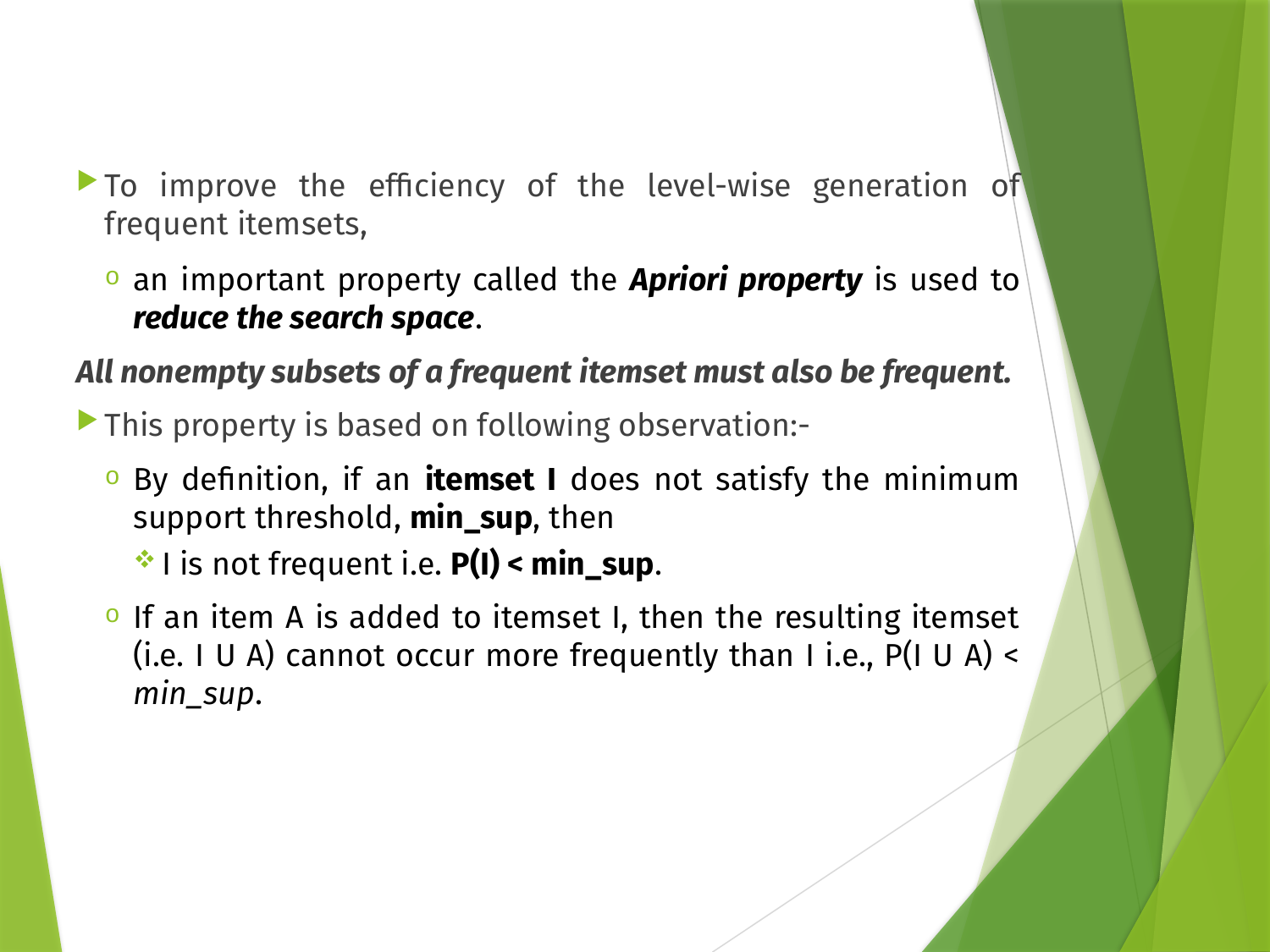

To improve the efficiency of the level-wise generation of frequent itemsets,
an important property called the Apriori property is used to reduce the search space.
All nonempty subsets of a frequent itemset must also be frequent.
This property is based on following observation:-
By definition, if an itemset I does not satisfy the minimum support threshold, min_sup, then
I is not frequent i.e. P(I) < min_sup.
If an item A is added to itemset I, then the resulting itemset (i.e. I U A) cannot occur more frequently than I i.e., P(I U A) < min_sup.